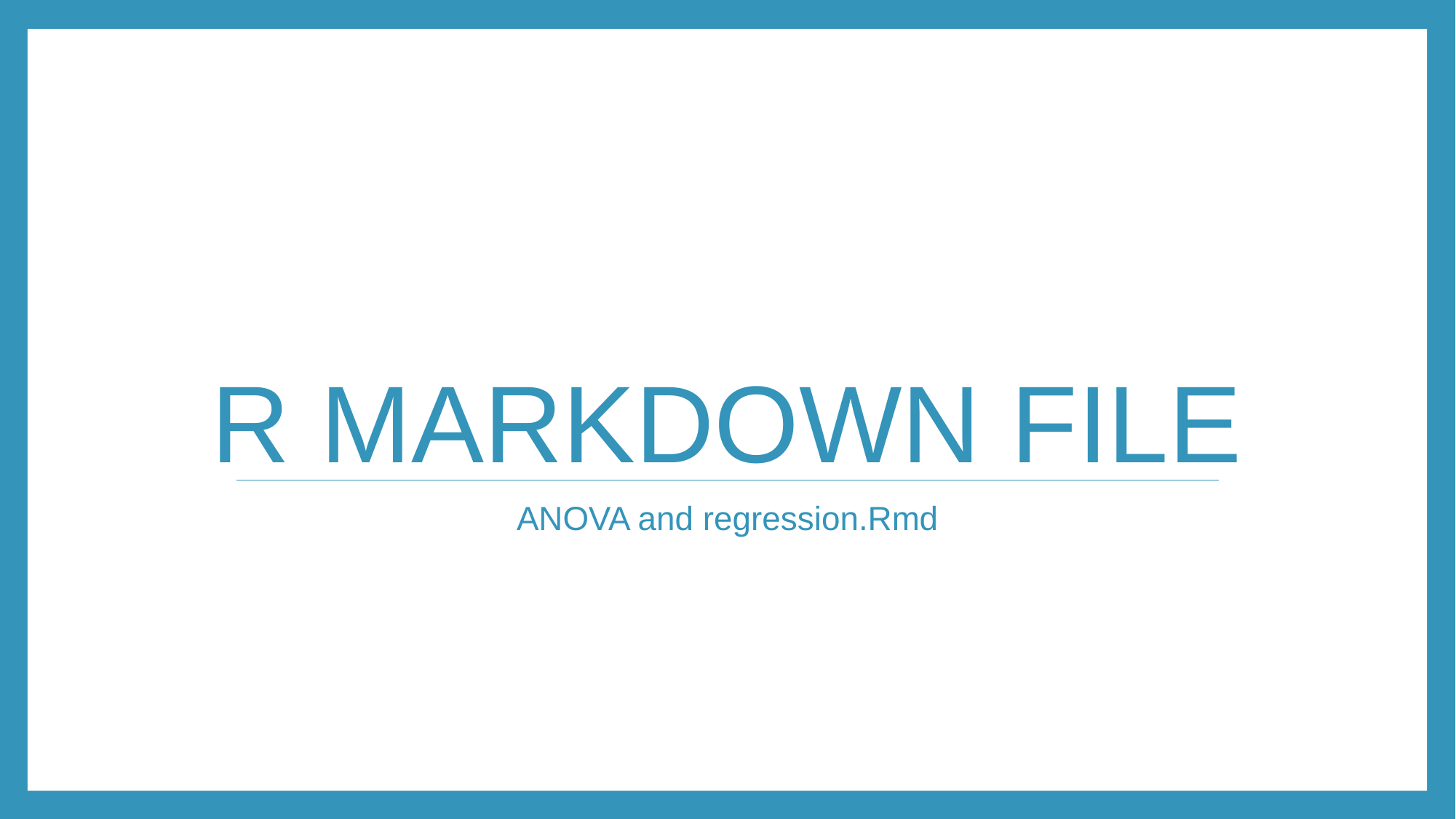

# R Markdown file
ANOVA and regression.Rmd